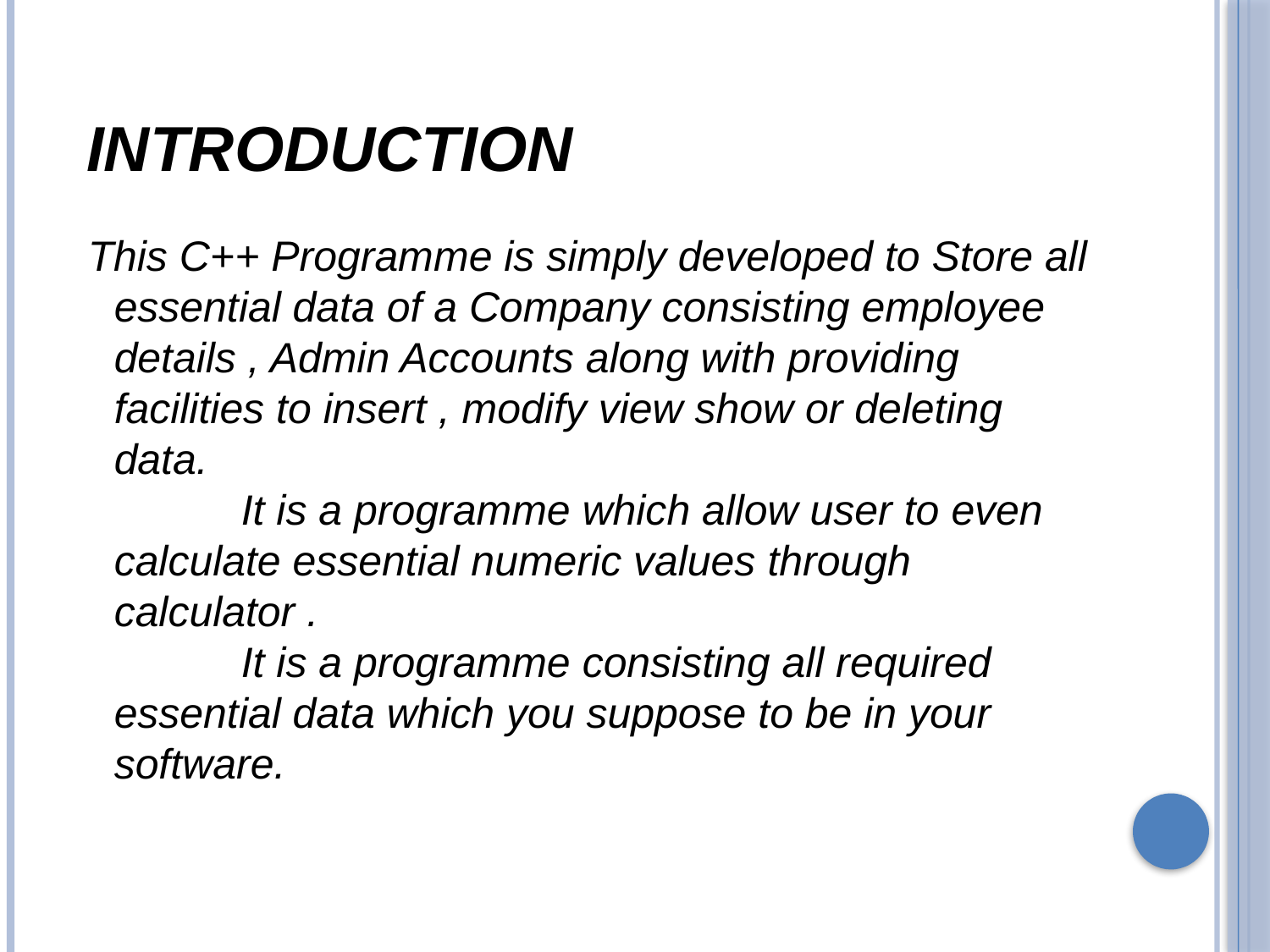

Introduction
 This C++ Programme is simply developed to Store all essential data of a Company consisting employee details , Admin Accounts along with providing facilities to insert , modify view show or deleting data.
		It is a programme which allow user to even calculate essential numeric values through calculator .
		It is a programme consisting all required essential data which you suppose to be in your software.